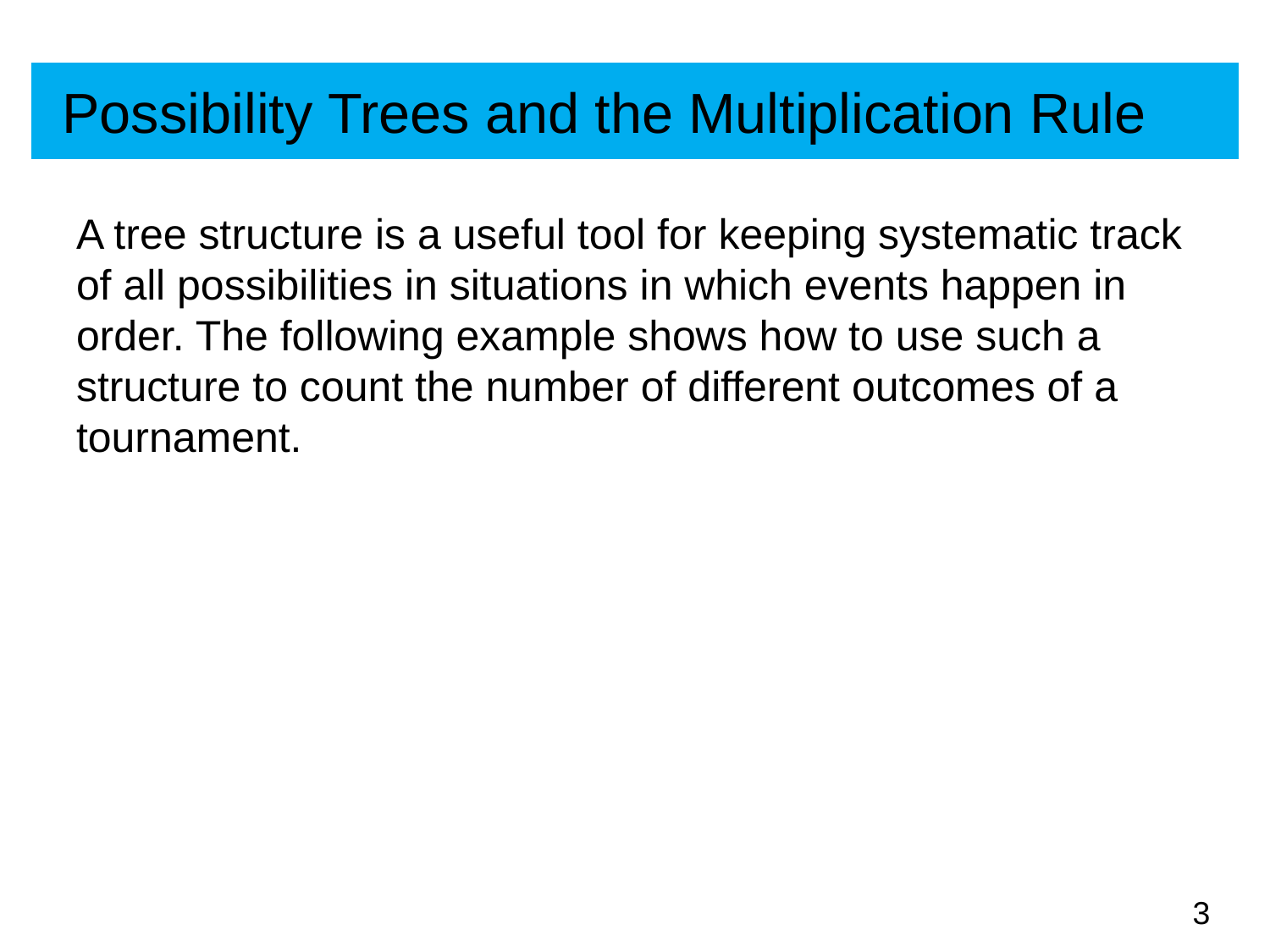

# Possibility Trees and the Multiplication Rule
A tree structure is a useful tool for keeping systematic track of all possibilities in situations in which events happen in order. The following example shows how to use such a structure to count the number of different outcomes of a tournament.